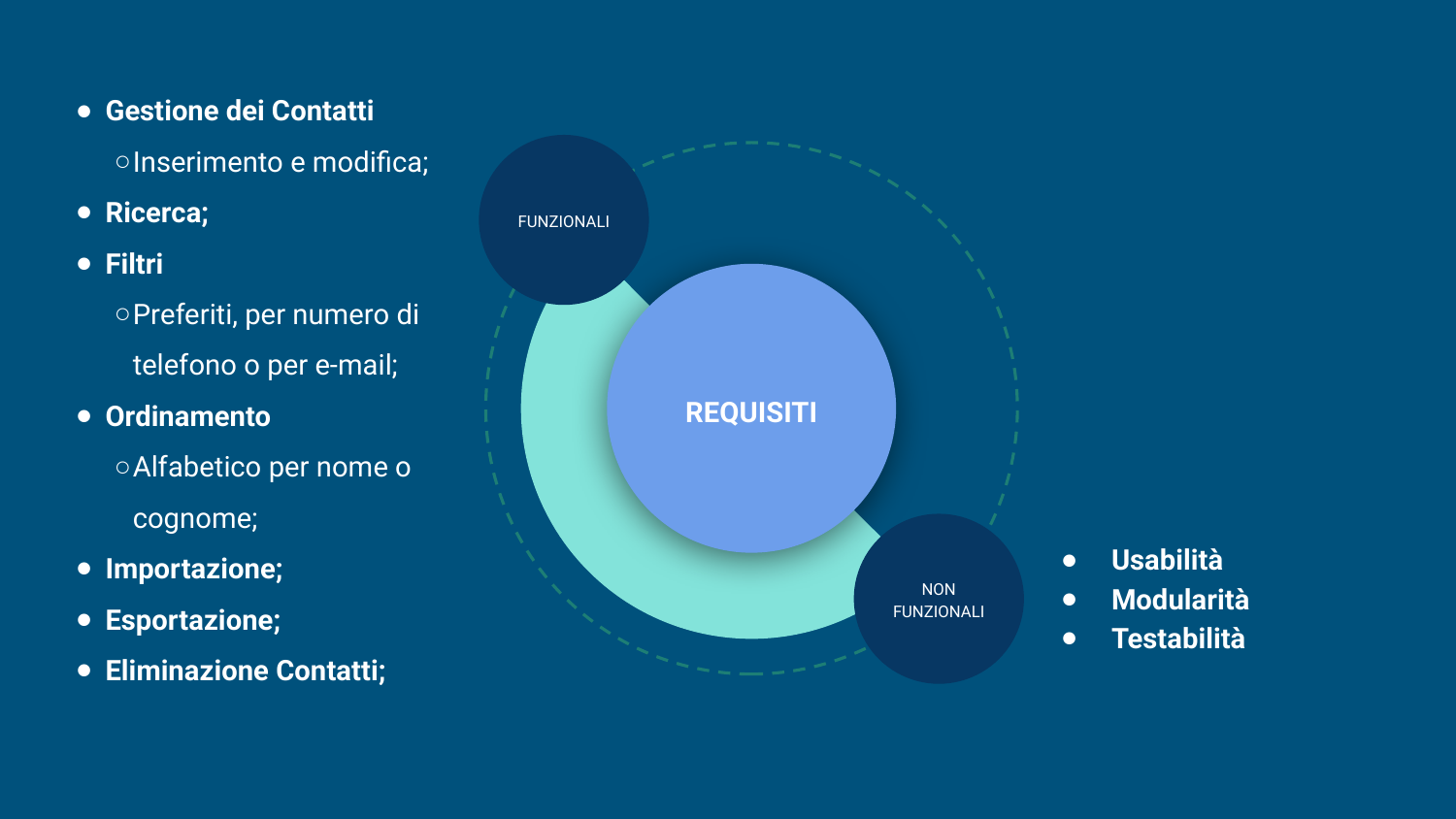

Gestione dei Contatti
Inserimento e modifica;
Ricerca;
Filtri
Preferiti, per numero di telefono o per e-mail;
Ordinamento
Alfabetico per nome o cognome;
Importazione;
Esportazione;
Eliminazione Contatti;

FUNZIONALI

REQUISITI

NON FUNZIONALI
Usabilità
Modularità
Testabilità